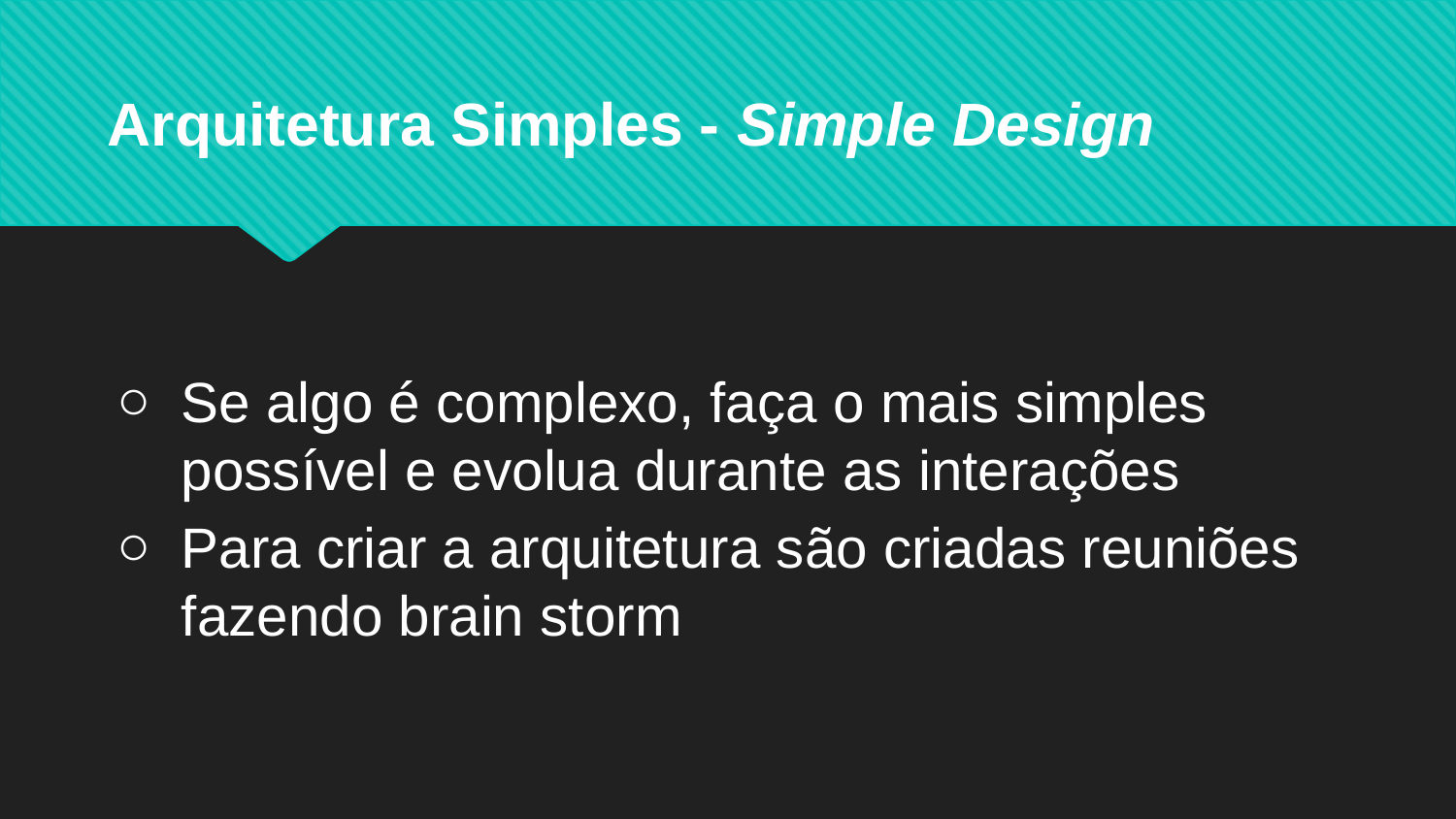

# Arquitetura Simples - Simple Design
Se algo é complexo, faça o mais simples possível e evolua durante as interações
Para criar a arquitetura são criadas reuniões fazendo brain storm